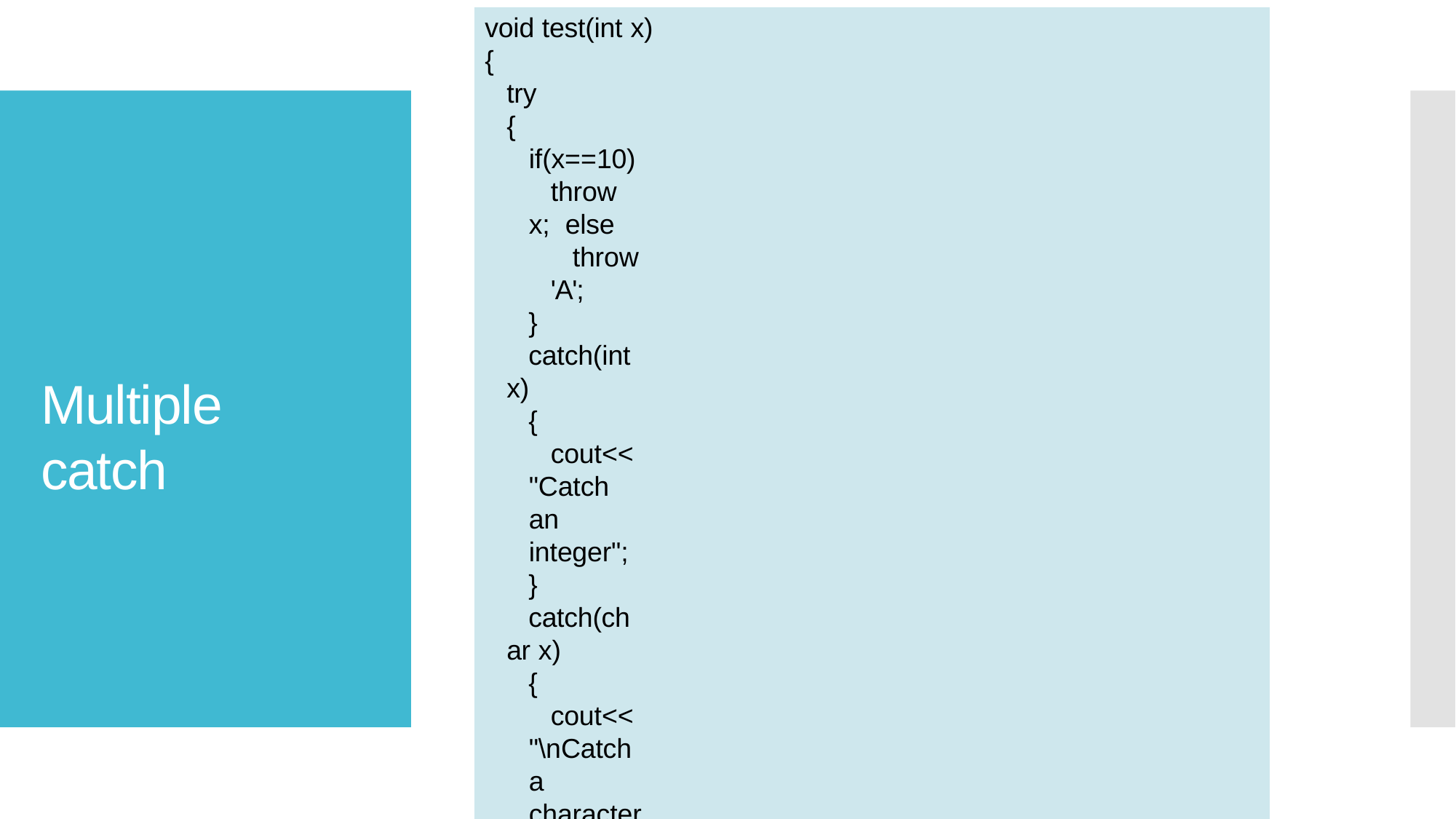

void test(int x)
{
try
{
if(x==10)
throw x;  else
throw 'A';
}
catch(int x)
{
cout<< "Catch an integer";
}
catch(char x)
{
cout<< "\nCatch a character";
}
}
int main()
{
test(10);
test(65);
return 0;
}
Multiple catch